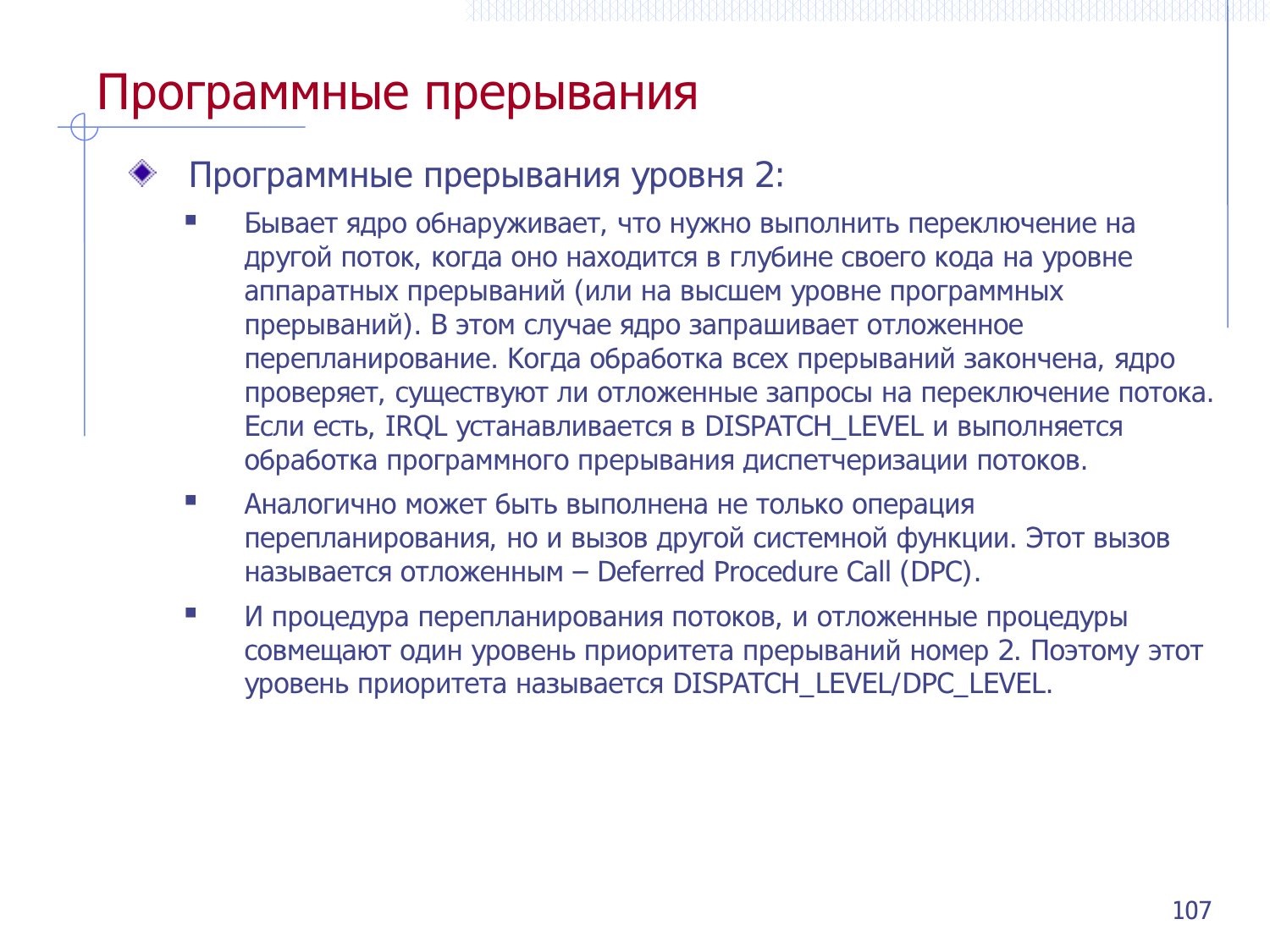

# Программные прерывания
Программные прерывания уровня 2:
Бывает ядро обнаруживает, что нужно выполнить переключение на другой поток, когда оно находится в глубине своего кода на уровне аппаратных прерываний (или на высшем уровне программных прерываний). В этом случае ядро запрашивает отложенное перепланирование. Когда обработка всех прерываний закончена, ядро проверяет, существуют ли отложенные запросы на переключение потока. Если есть, IRQL устанавливается в DISPATCH_LEVEL и выполняется обработка программного прерывания диспетчеризации потоков.
Аналогично может быть выполнена не только операция перепланирования, но и вызов другой системной функции. Этот вызов называется отложенным – Deferred Procedure Call (DPC).
И процедура перепланирования потоков, и отложенные процедуры совмещают один уровень приоритета прерываний номер 2. Поэтому этот уровень приоритета называется DISPATCH_LEVEL/DPC_LEVEL.
107